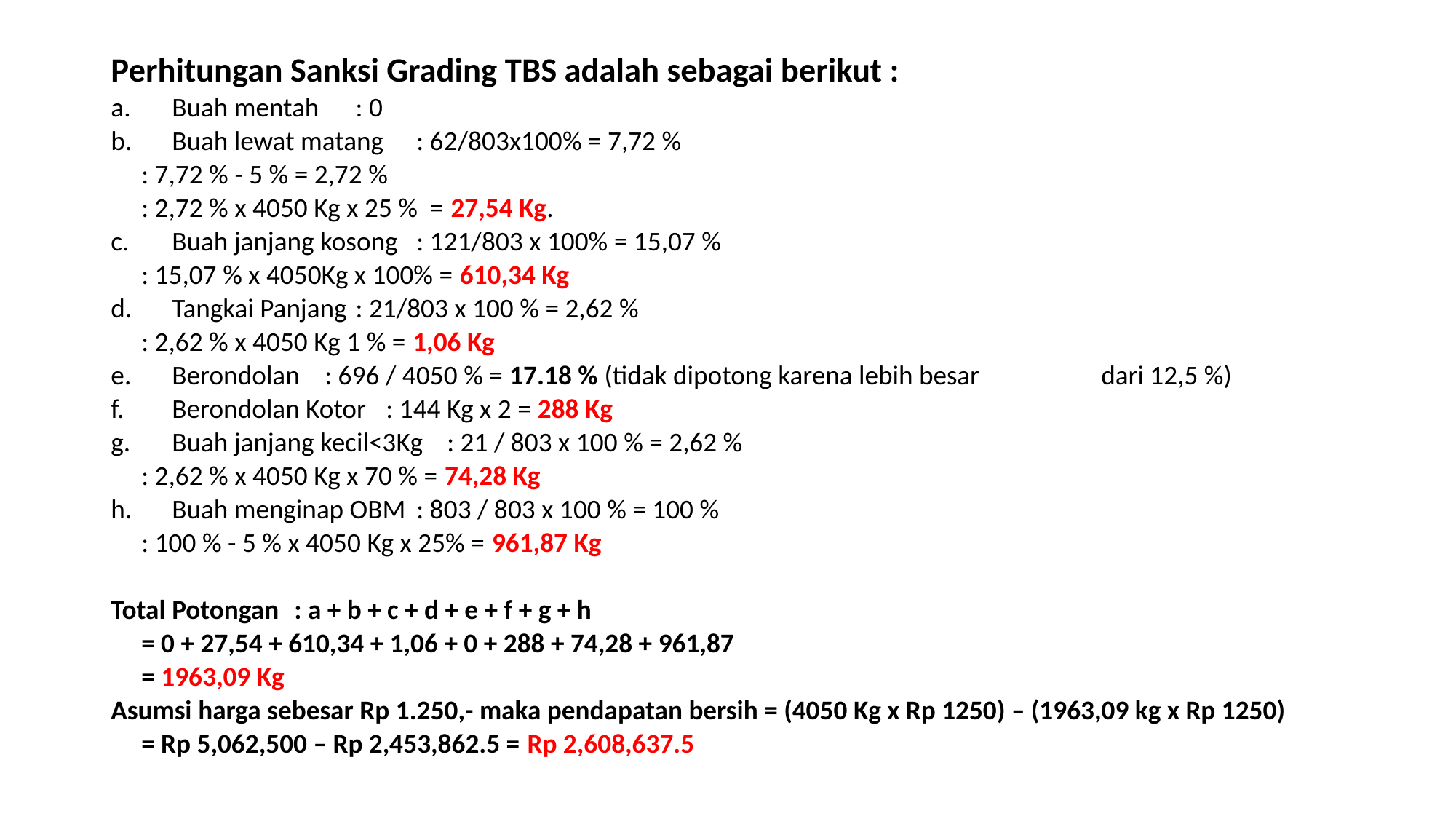

Perhitungan Sanksi Grading TBS adalah sebagai berikut :
Buah mentah 		: 0
Buah lewat matang 	: 62/803x100% = 7,72 %
			: 7,72 % - 5 % = 2,72 %
			: 2,72 % x 4050 Kg x 25 %  = 27,54 Kg.
Buah janjang kosong	: 121/803 x 100% = 15,07 %
			: 15,07 % x 4050Kg x 100% = 610,34 Kg
Tangkai Panjang		: 21/803 x 100 % = 2,62 %
			: 2,62 % x 4050 Kg 1 % = 1,06 Kg
Berondolan		: 696 / 4050 % = 17.18 % (tidak dipotong karena lebih besar 			 		  	  dari 12,5 %)
Berondolan Kotor	: 144 Kg x 2 = 288 Kg
Buah janjang kecil<3Kg	: 21 / 803 x 100 % = 2,62 %
			: 2,62 % x 4050 Kg x 70 % = 74,28 Kg
Buah menginap OBM	: 803 / 803 x 100 % = 100 %
			: 100 % - 5 % x 4050 Kg x 25% = 961,87 Kg

Total Potongan		: a + b + c + d + e + f + g + h
			= 0 + 27,54 + 610,34 + 1,06 + 0 + 288 + 74,28 + 961,87
			= 1963,09 Kg
Asumsi harga sebesar Rp 1.250,- maka pendapatan bersih = (4050 Kg x Rp 1250) – (1963,09 kg x Rp 1250)
			= Rp 5,062,500 – Rp 2,453,862.5 = Rp 2,608,637.5